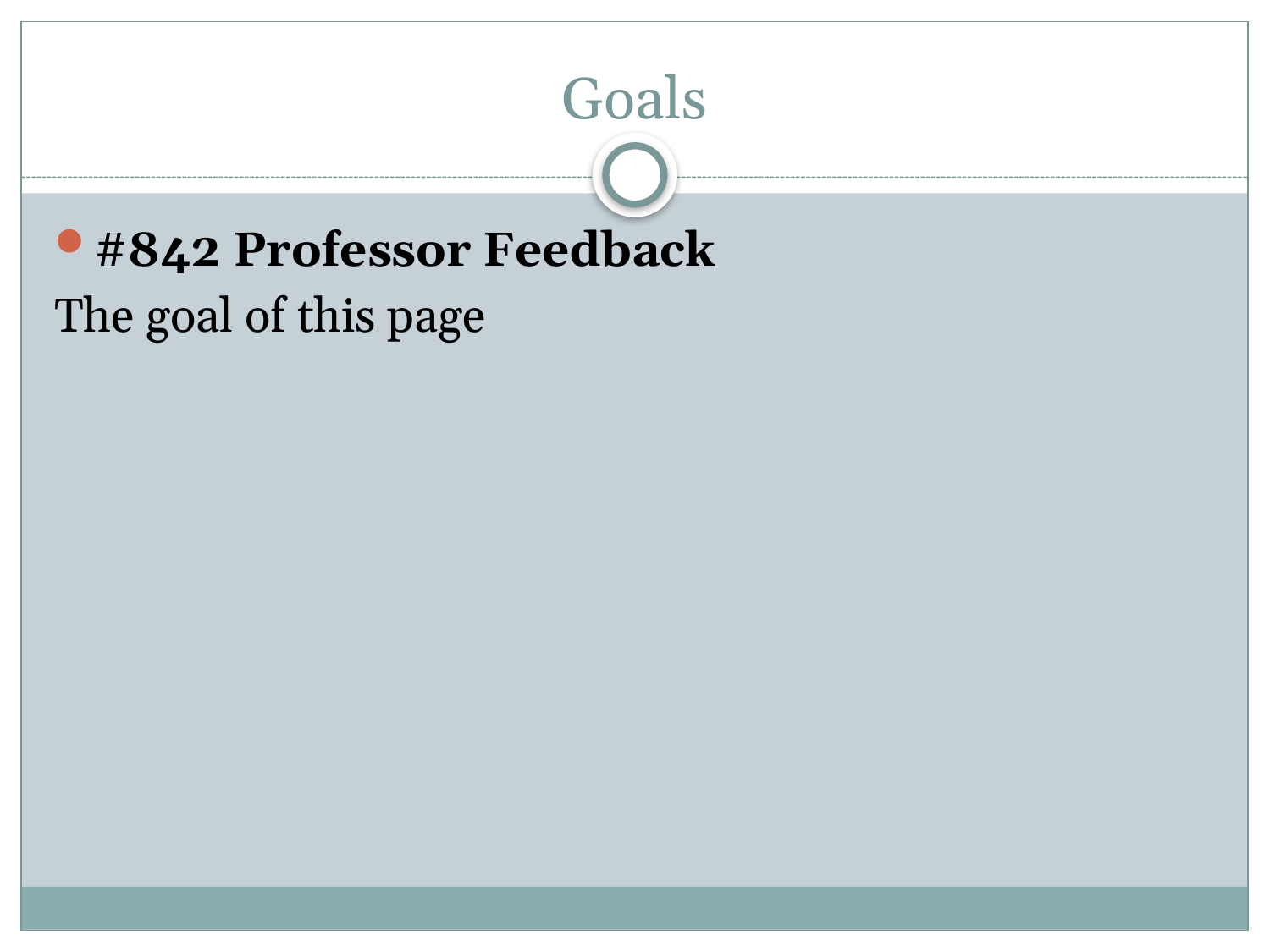

# Goals
#842 Professor Feedback
The goal of this page